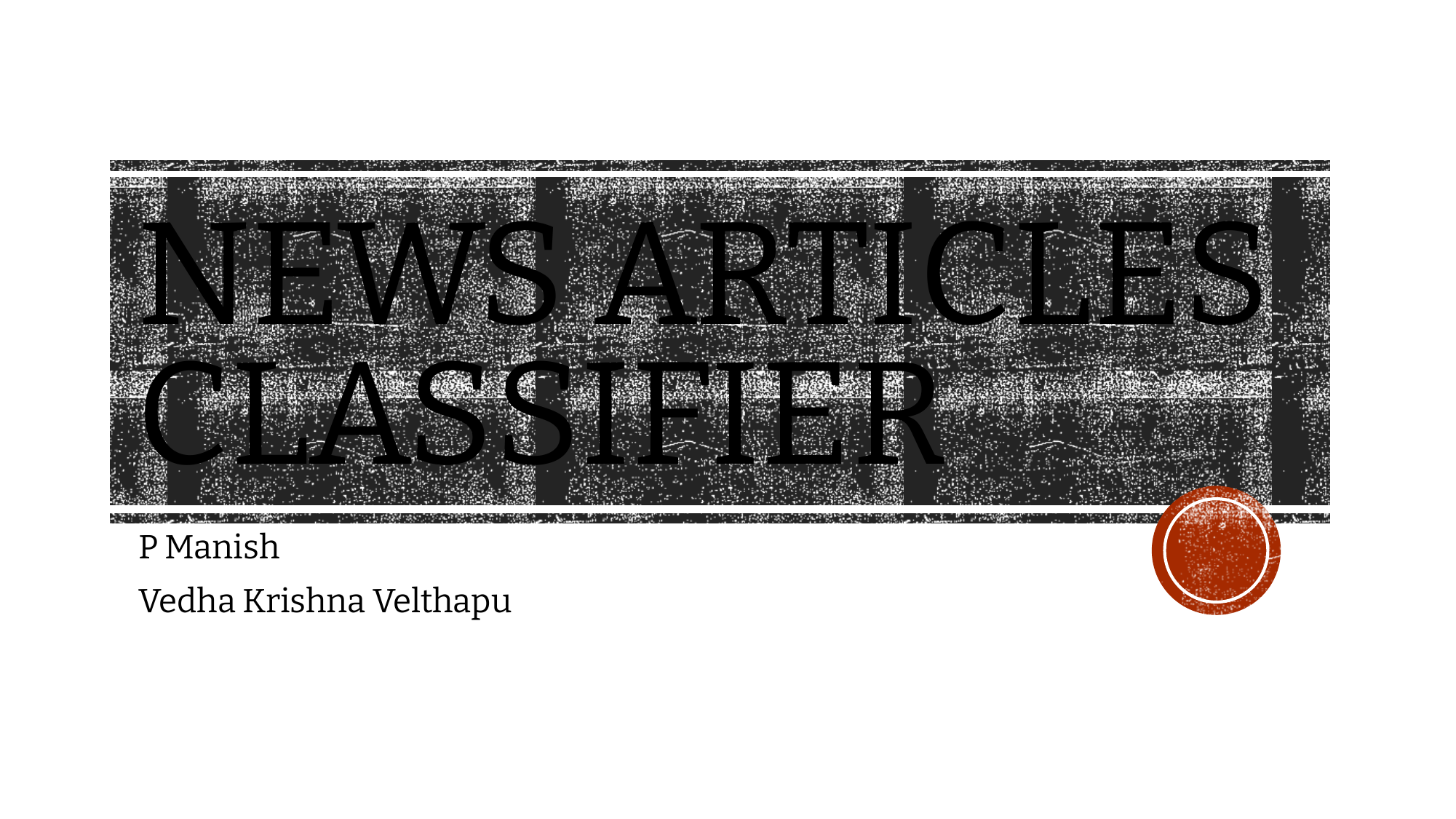

# News articles classifier
P Manish
Vedha Krishna Velthapu